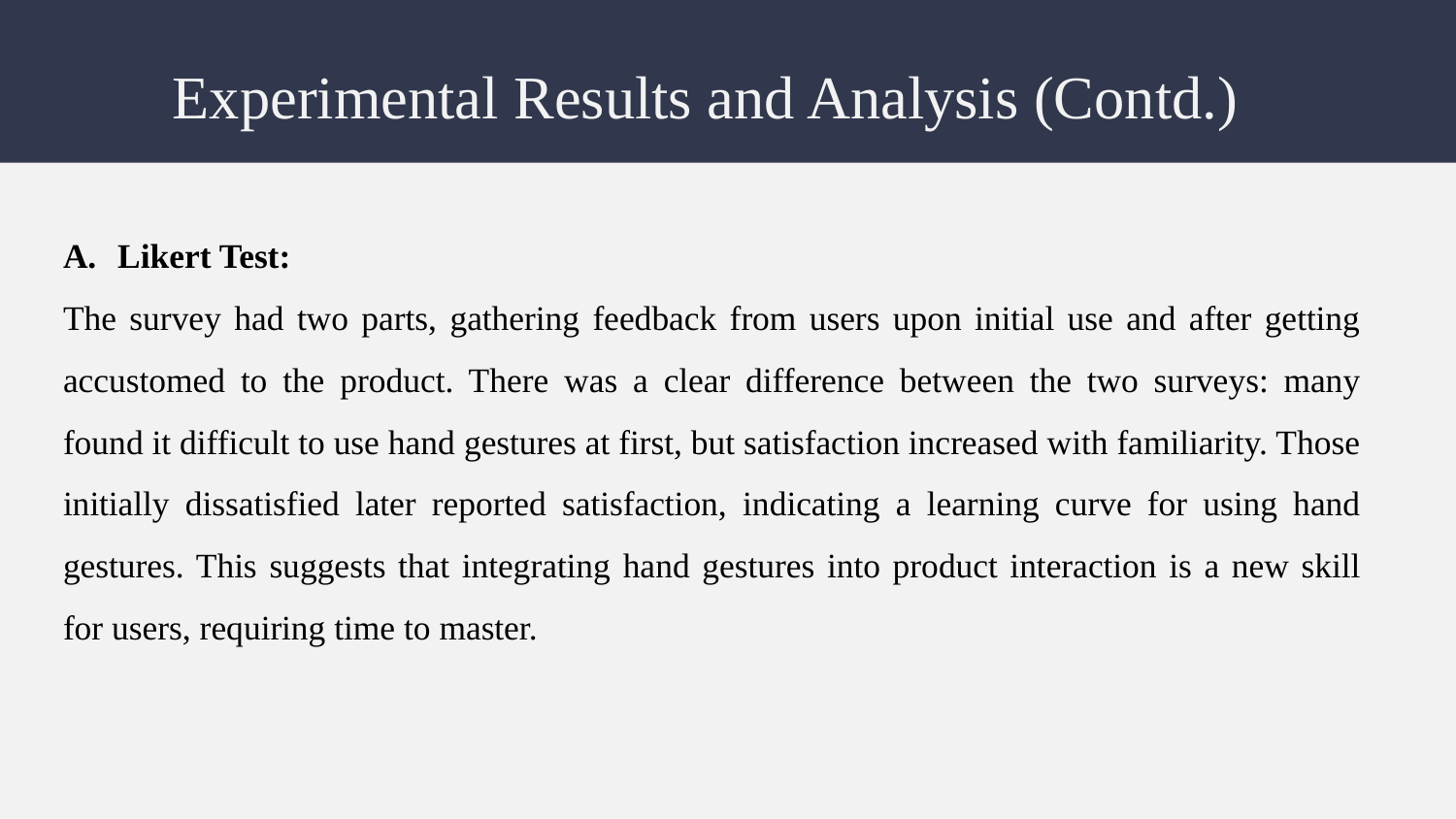

# Experimental Results and Analysis (Contd.)
Likert Test:
The survey had two parts, gathering feedback from users upon initial use and after getting accustomed to the product. There was a clear difference between the two surveys: many found it difficult to use hand gestures at first, but satisfaction increased with familiarity. Those initially dissatisfied later reported satisfaction, indicating a learning curve for using hand gestures. This suggests that integrating hand gestures into product interaction is a new skill for users, requiring time to master.